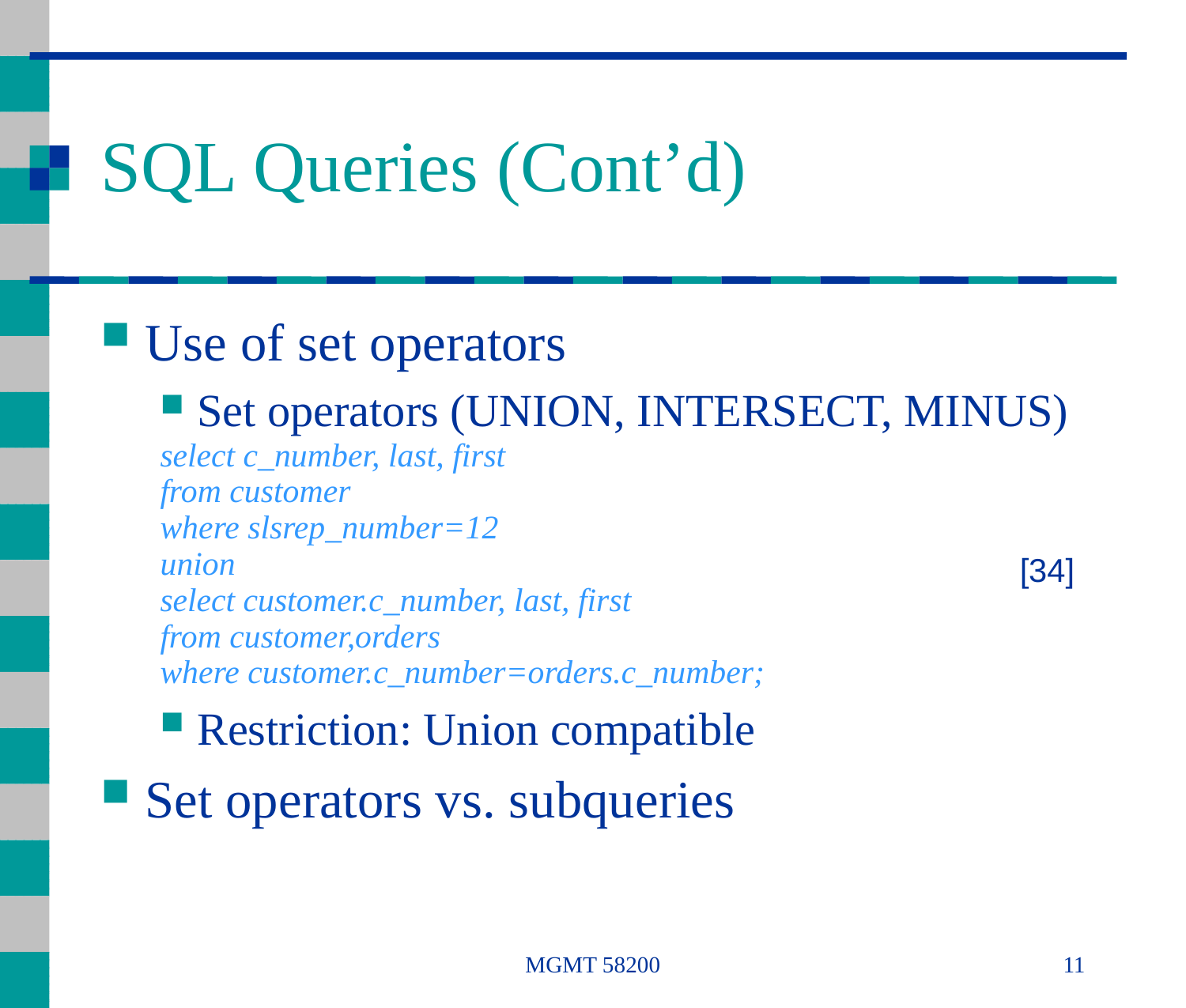

# SQL Queries (Cont’d)
Use of set operators
Set operators (UNION, INTERSECT, MINUS)
select c_number, last, first
from customer
where slsrep_number=12
union
select customer.c_number, last, first
from customer,orders
where customer.c_number=orders.c_number;
Restriction: Union compatible
Set operators vs. subqueries
[34]
MGMT 58200
11